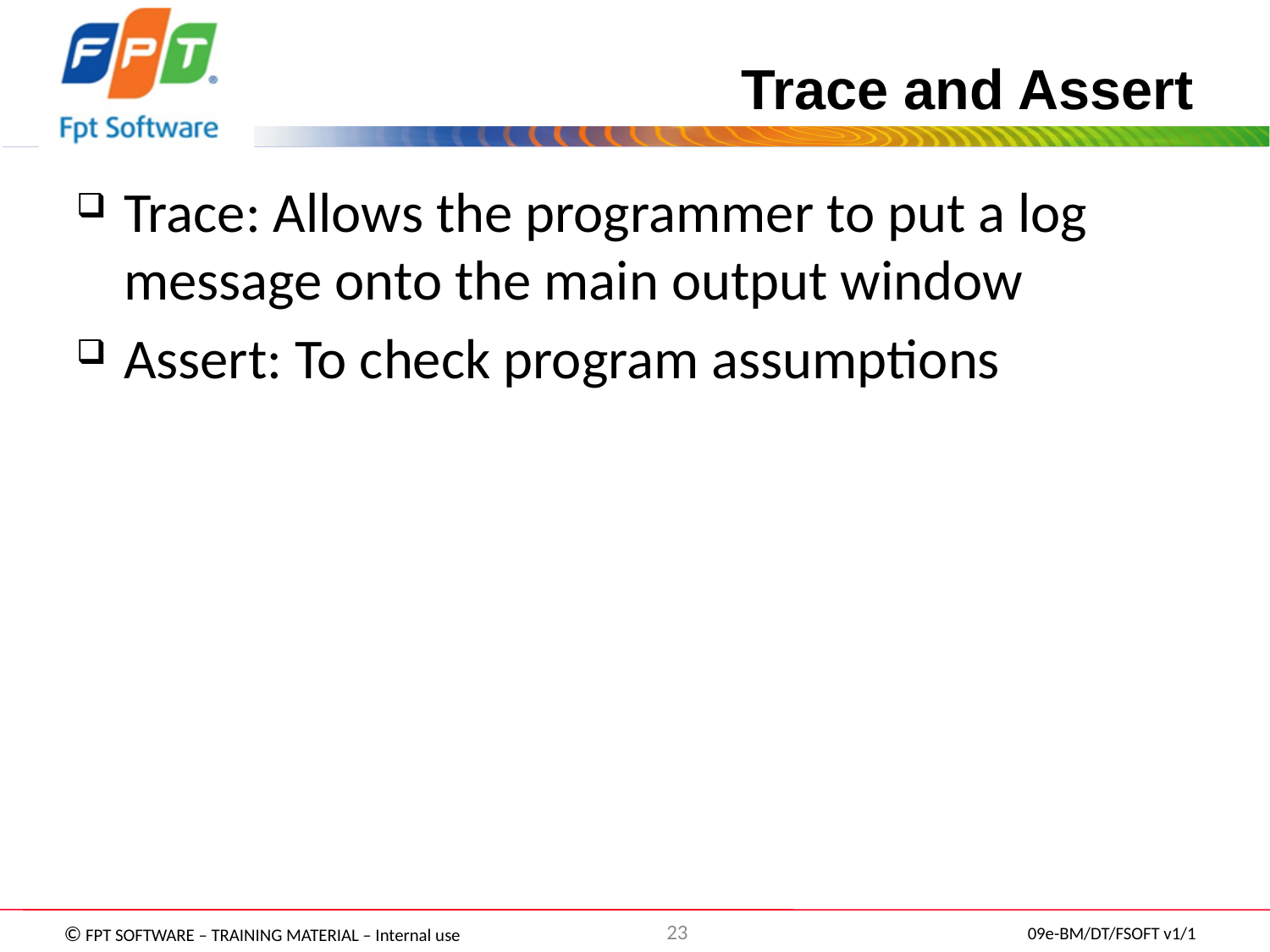

# Trace and Assert
Trace: Allows the programmer to put a log message onto the main output window
Assert: To check program assumptions
23